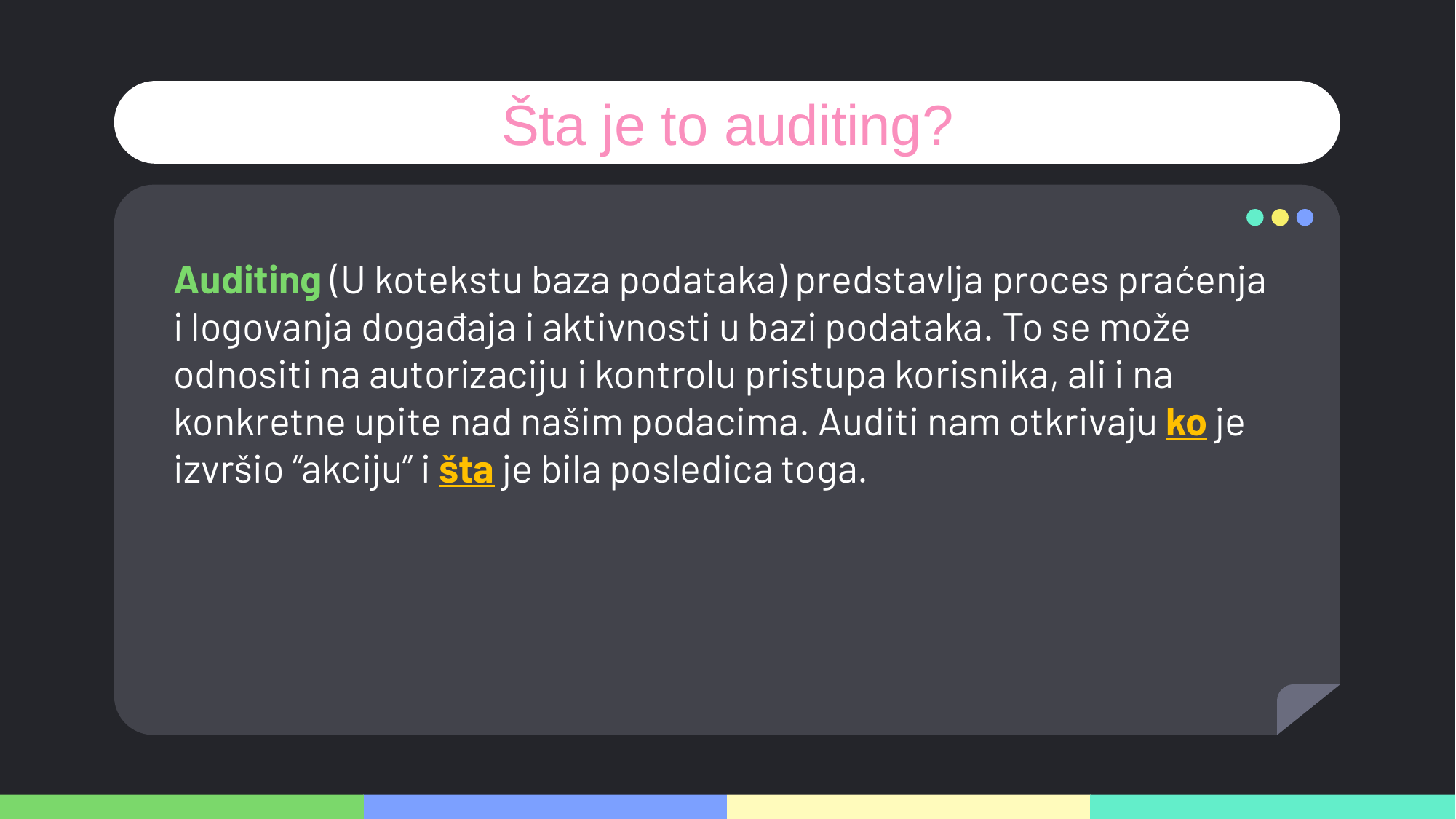

# Šta je to auditing?
Auditing (U kotekstu baza podataka) predstavlja proces praćenja i logovanja događaja i aktivnosti u bazi podataka. To se može odnositi na autorizaciju i kontrolu pristupa korisnika, ali i na konkretne upite nad našim podacima. Auditi nam otkrivaju ko je izvršio “akciju” i šta je bila posledica toga.